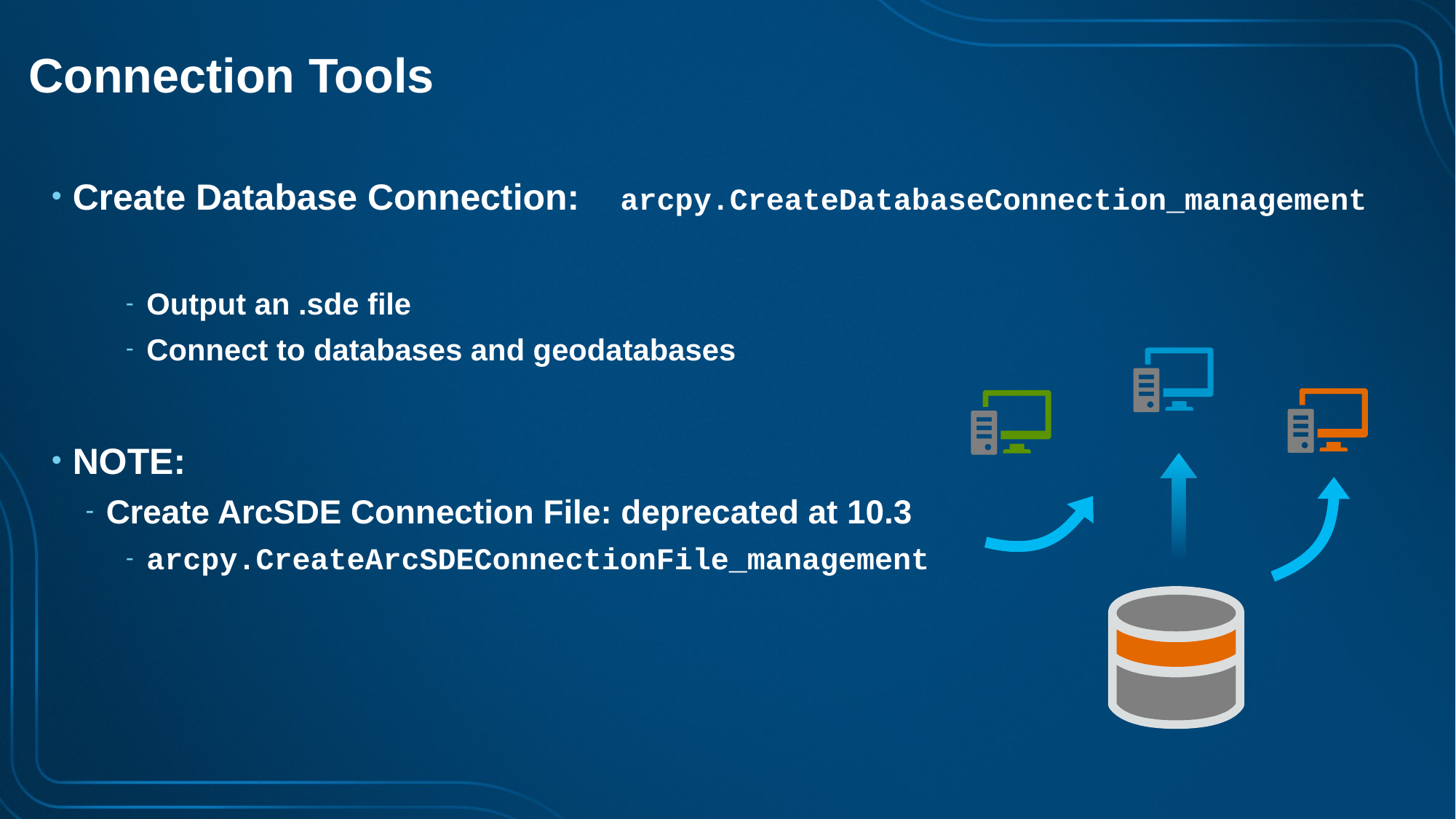

# Connection Tools
Create Database Connection:    arcpy.CreateDatabaseConnection_management

Output an .sde file
Connect to databases and geodatabases

NOTE:
Create ArcSDE Connection File: deprecated at 10.3
arcpy.CreateArcSDEConnectionFile_management